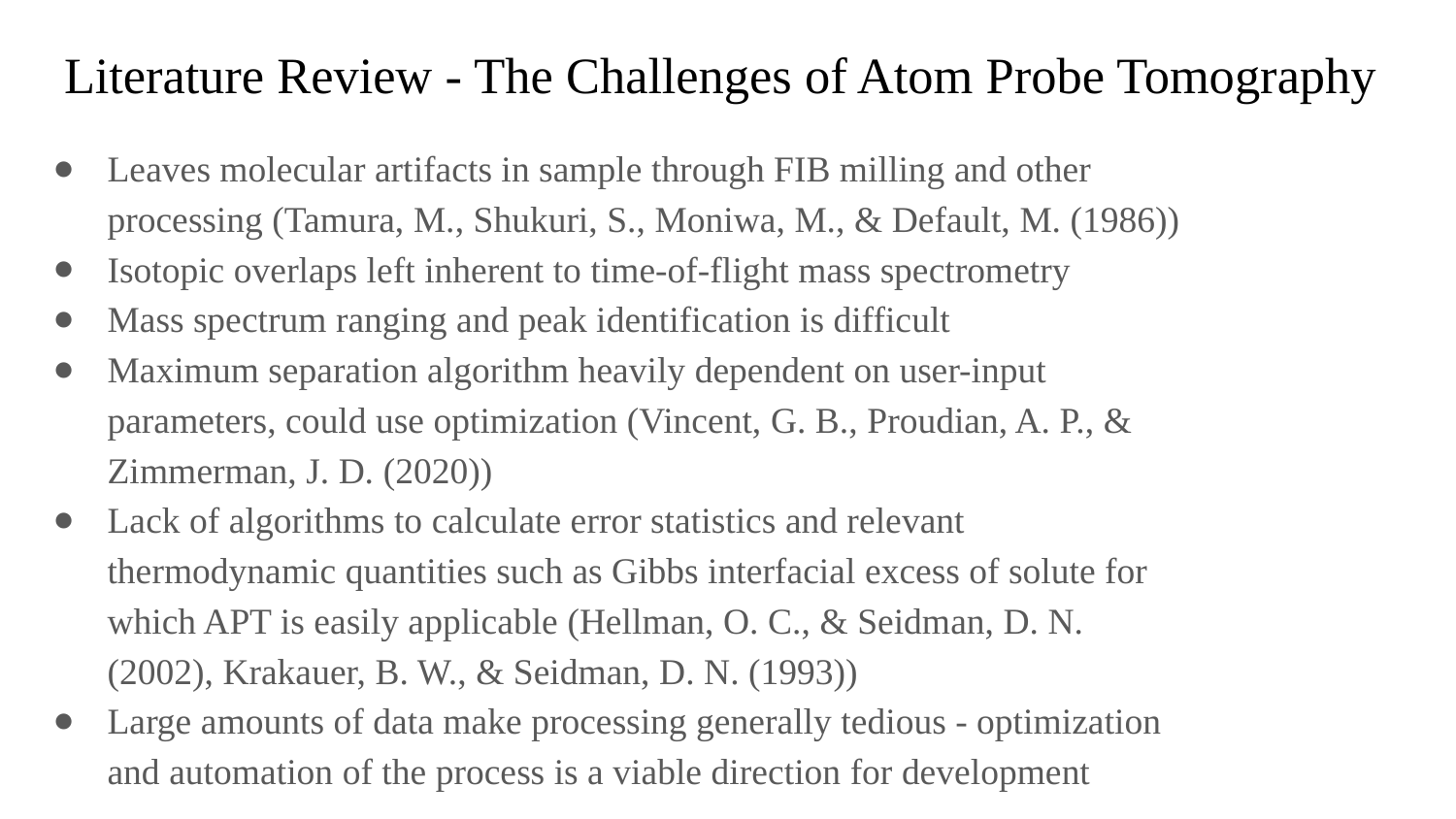

# Literature Review - The Challenges of Atom Probe Tomography
Leaves molecular artifacts in sample through FIB milling and other processing (Tamura, M., Shukuri, S., Moniwa, M., & Default, M. (1986))
Isotopic overlaps left inherent to time-of-flight mass spectrometry
Mass spectrum ranging and peak identification is difficult
Maximum separation algorithm heavily dependent on user-input parameters, could use optimization (Vincent, G. B., Proudian, A. P., & Zimmerman, J. D. (2020))
Lack of algorithms to calculate error statistics and relevant thermodynamic quantities such as Gibbs interfacial excess of solute for which APT is easily applicable (Hellman, O. C., & Seidman, D. N. (2002), Krakauer, B. W., & Seidman, D. N. (1993))
Large amounts of data make processing generally tedious - optimization and automation of the process is a viable direction for development